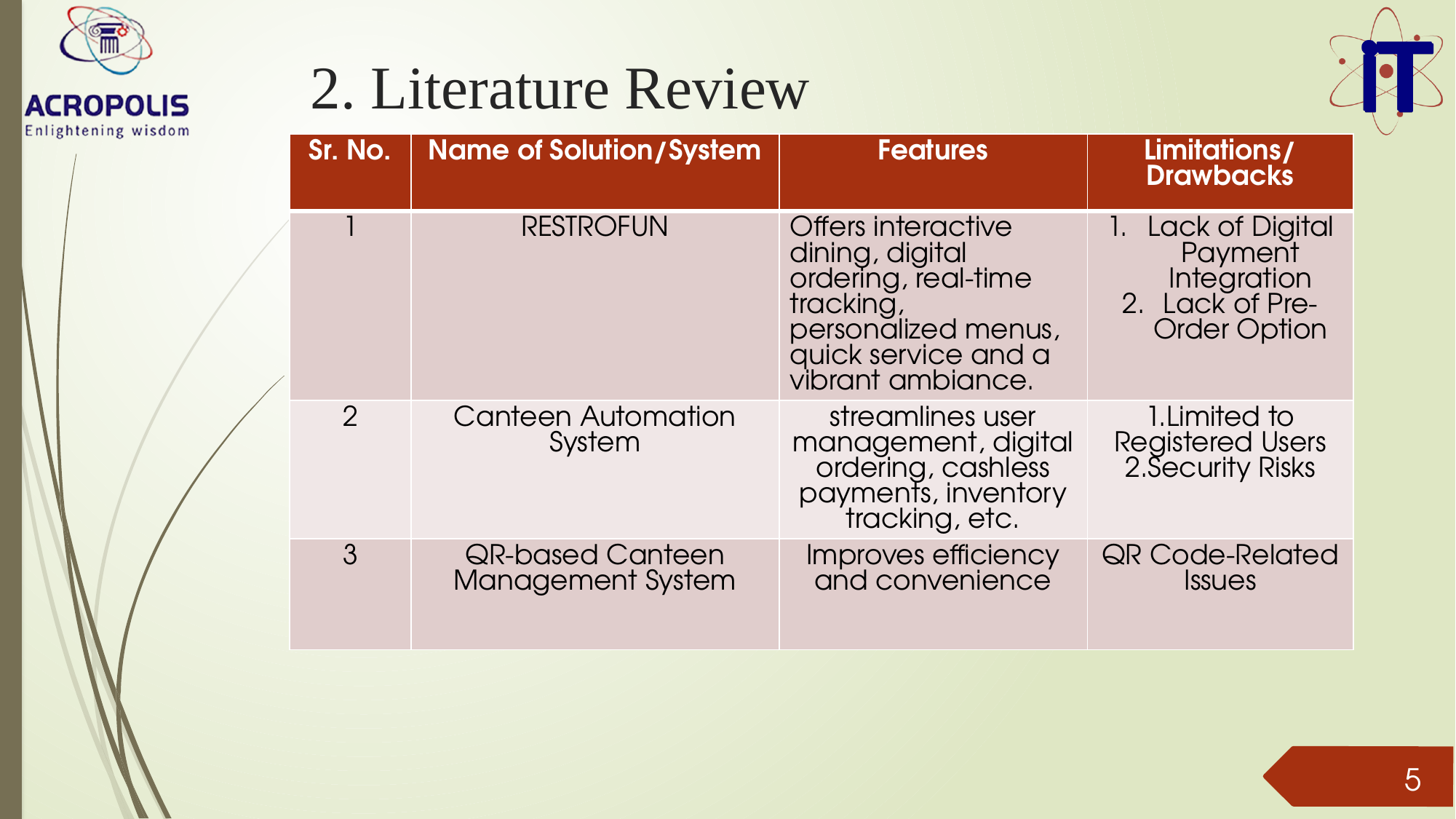

# 2. Literature Review
| Sr. No. | Name of Solution/System | Features | Limitations/ Drawbacks |
| --- | --- | --- | --- |
| 1 | RESTROFUN | Offers interactive dining, digital ordering, real-time tracking, personalized menus, quick service and a vibrant ambiance. | Lack of Digital Payment Integration Lack of Pre-Order Option |
| 2 | Canteen Automation System | streamlines user management, digital ordering, cashless payments, inventory tracking, etc. | 1.Limited to Registered Users 2.Security Risks |
| 3 | QR-based Canteen Management System | Improves efficiency and convenience | QR Code-Related Issues |

5